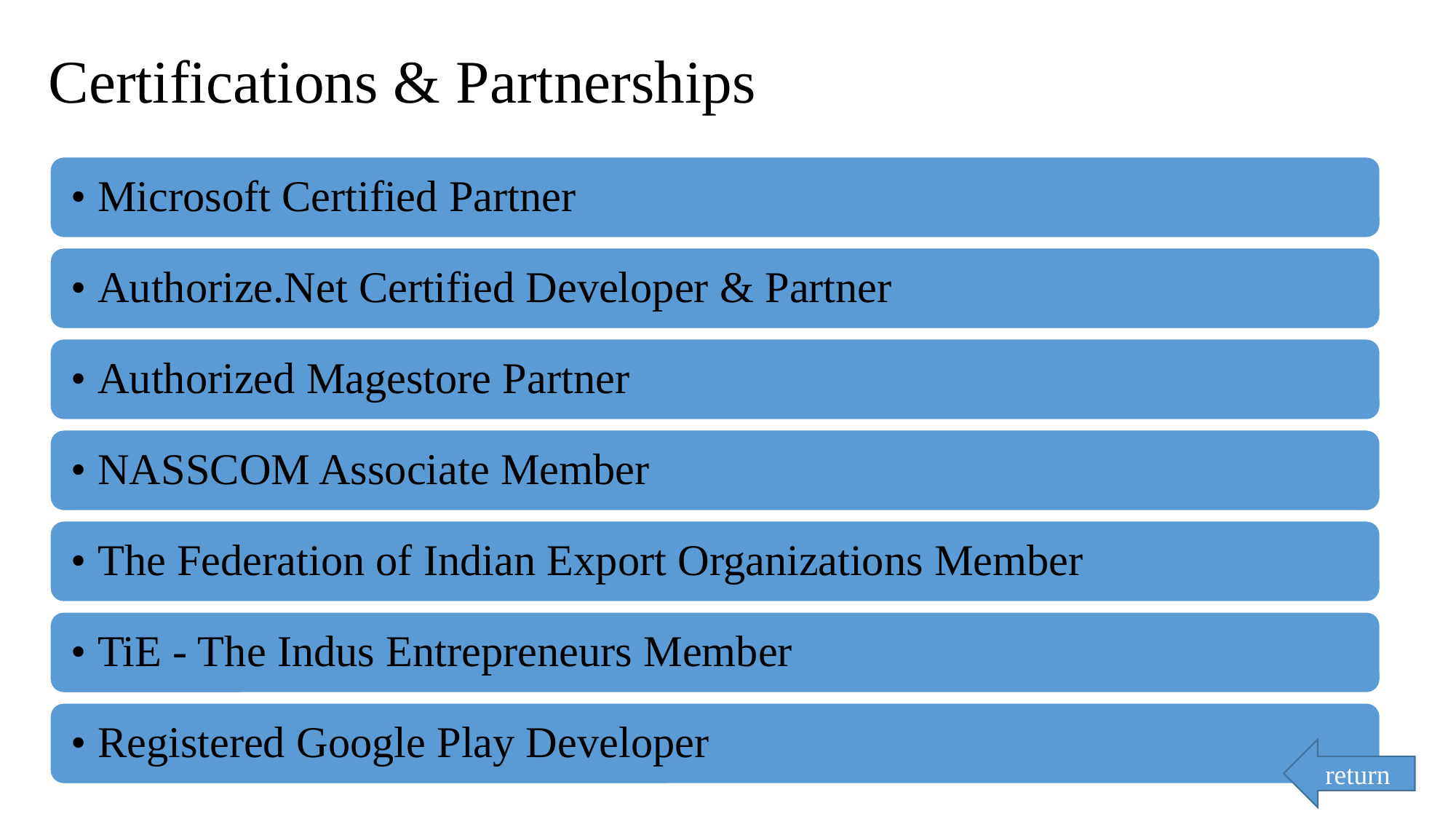

# Certifications & Partnerships
• Microsoft Certified Partner
• Authorize.Net Certified Developer & Partner
• Authorized Magestore Partner
• NASSCOM Associate Member
• The Federation of Indian Export Organizations Member
• TiE - The Indus Entrepreneurs Member
• Registered Google Play Developer
return